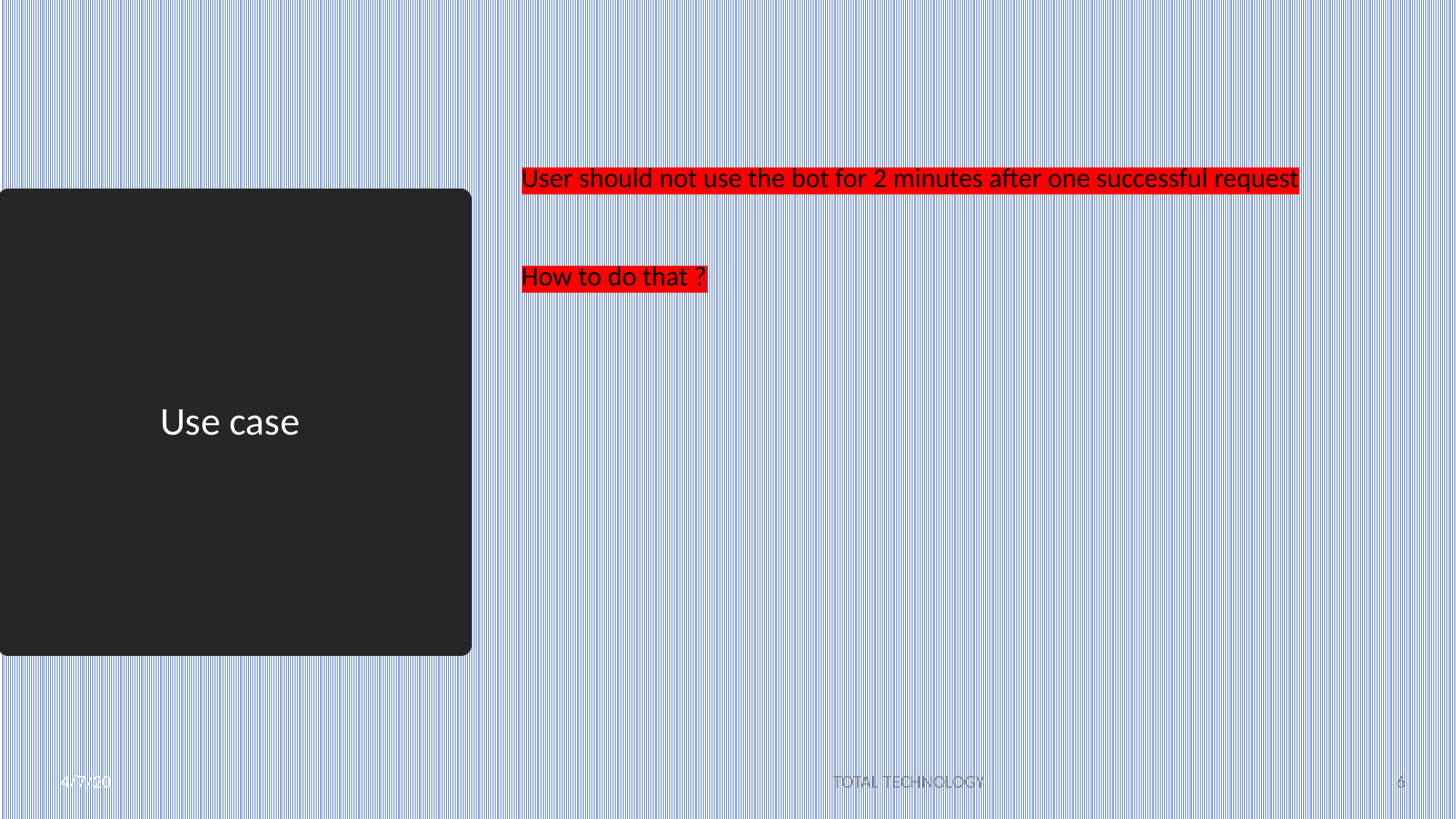

User should not use the bot for 2 minutes after one successful request

How to do that ?
# Use case
4/7/20
TOTAL TECHNOLOGY
6